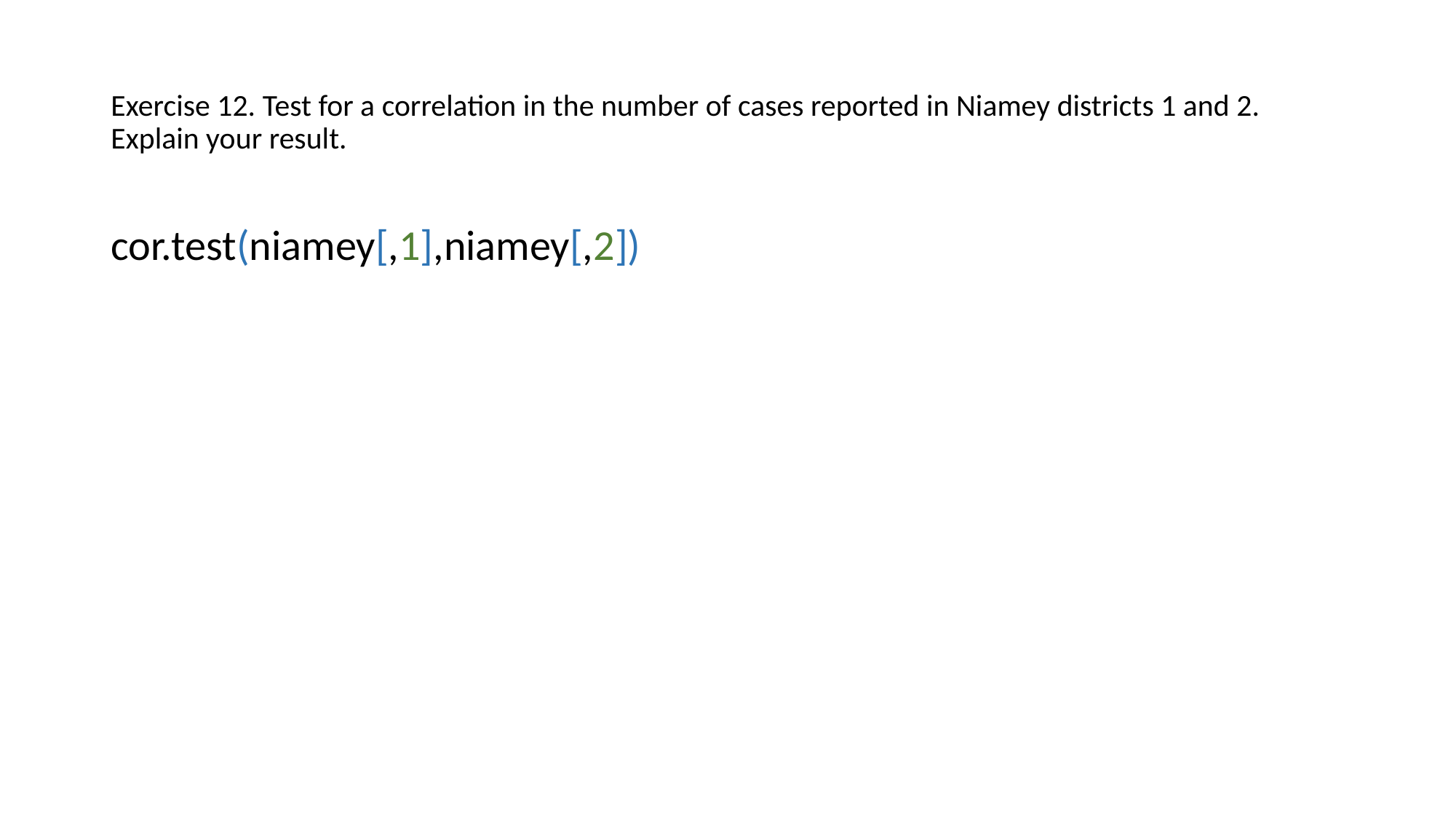

# Exercise 12. Test for a correlation in the number of cases reported in Niamey districts 1 and 2. Explain your result.
cor.test(niamey[,1],niamey[,2])